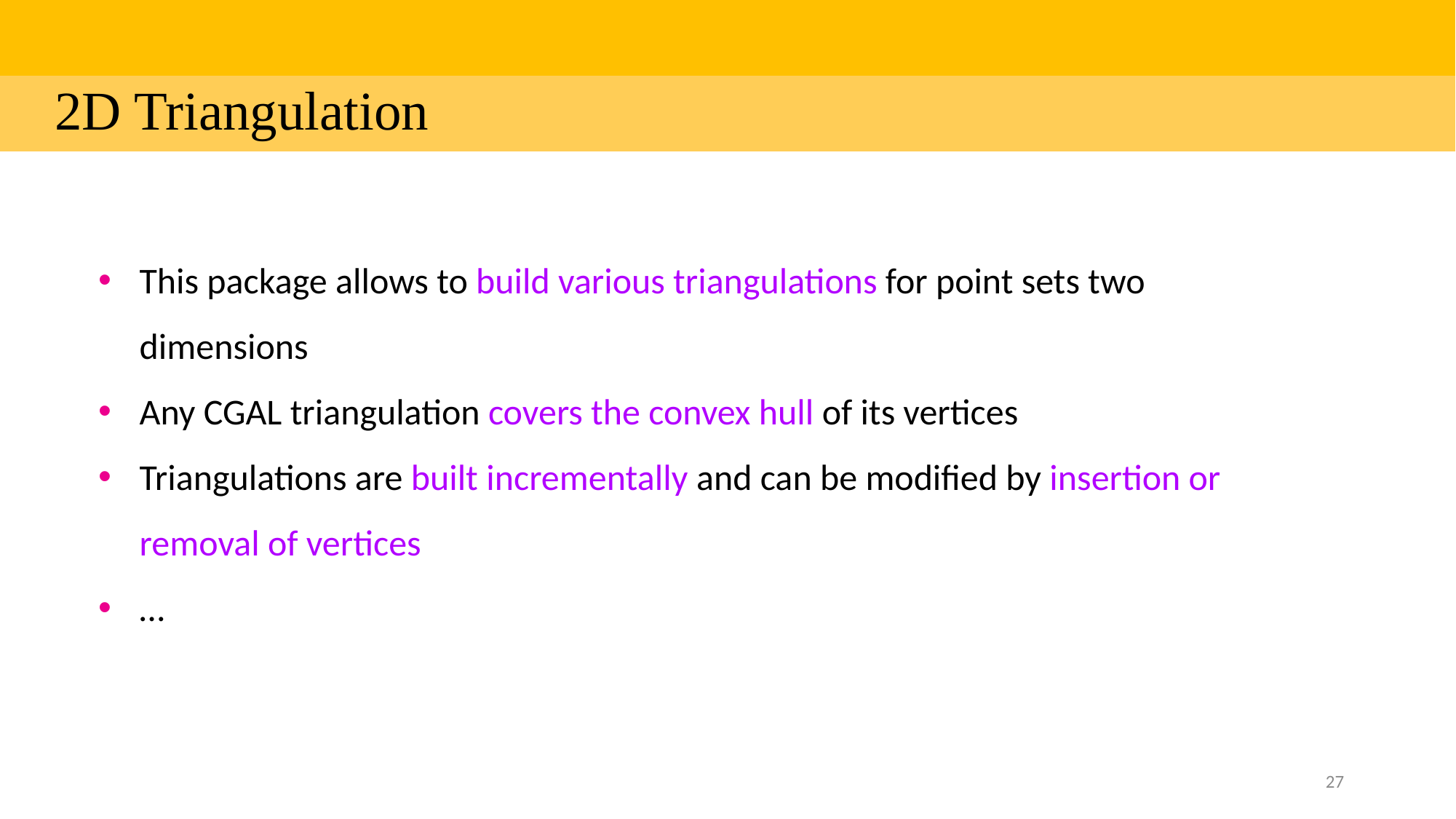

|  |
| --- |
| 2D Triangulation |
This package allows to build various triangulations for point sets two dimensions
Any CGAL triangulation covers the convex hull of its vertices
Triangulations are built incrementally and can be modified by insertion or removal of vertices
…
27